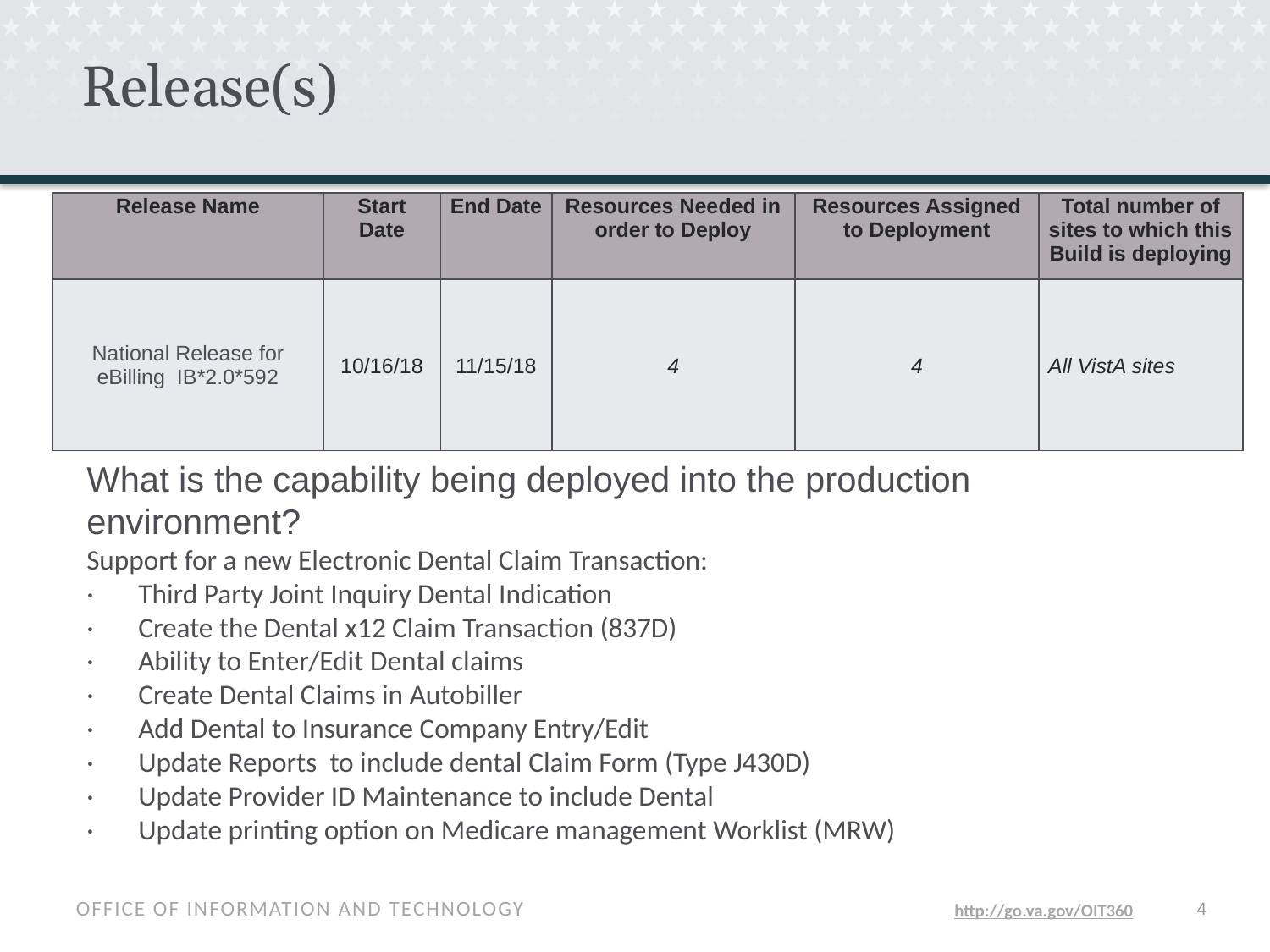

# Release(s)
| Release Name | Start Date | End Date | Resources Needed in order to Deploy | Resources Assigned to Deployment | Total number of sites to which this Build is deploying |
| --- | --- | --- | --- | --- | --- |
| National Release for eBilling IB\*2.0\*592 | 10/16/18 | 11/15/18 | 4 | 4 | All VistA sites |
What is the capability being deployed into the production environment?
Support for a new Electronic Dental Claim Transaction:
·       Third Party Joint Inquiry Dental Indication
·       Create the Dental x12 Claim Transaction (837D)
·       Ability to Enter/Edit Dental claims
·       Create Dental Claims in Autobiller
·       Add Dental to Insurance Company Entry/Edit
·       Update Reports  to include dental Claim Form (Type J430D)
·       Update Provider ID Maintenance to include Dental
·       Update printing option on Medicare management Worklist (MRW)
4